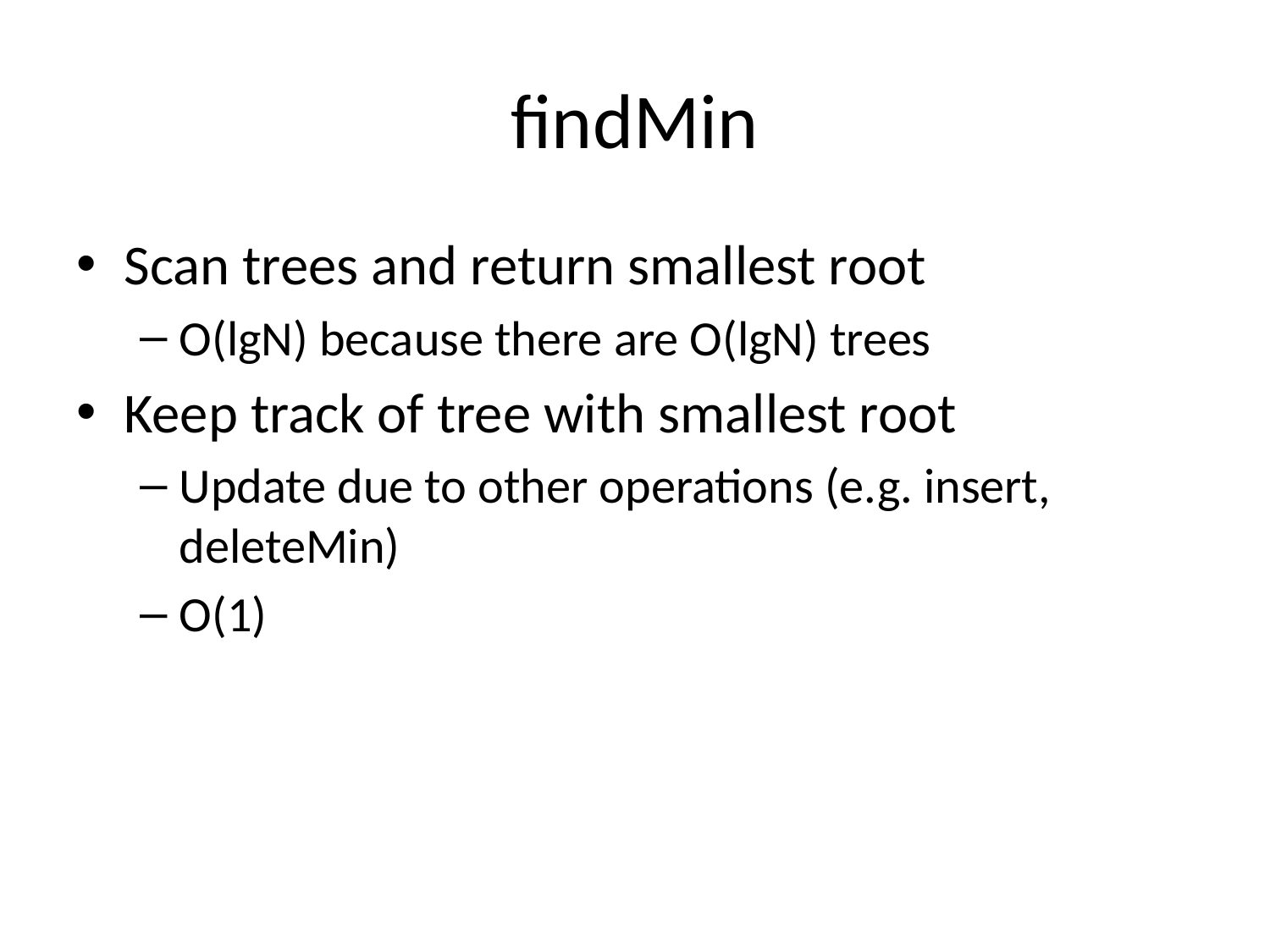

# findMin
Scan trees and return smallest root
O(lgN) because there are O(lgN) trees
Keep track of tree with smallest root
Update due to other operations (e.g. insert, deleteMin)
O(1)